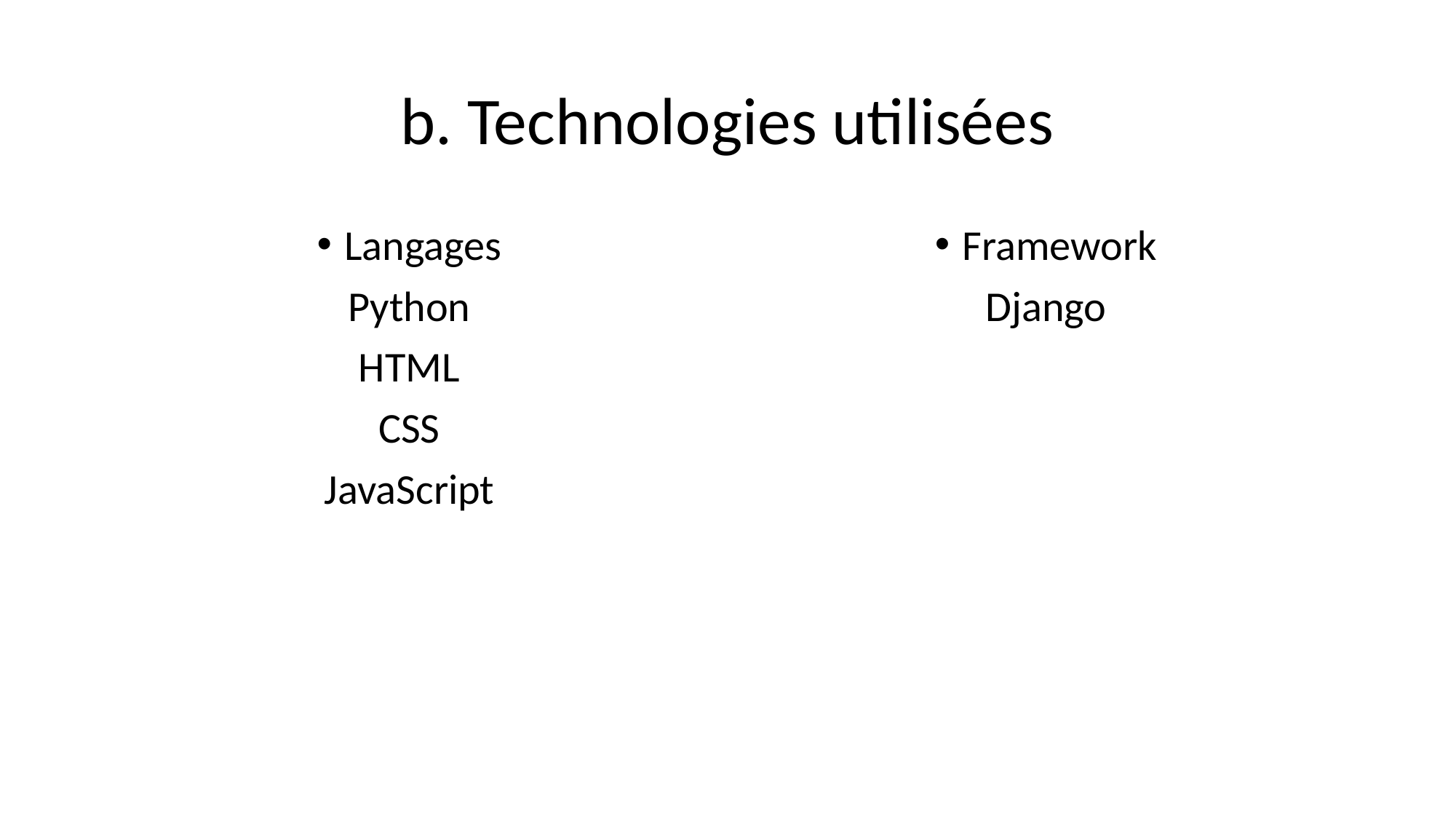

# b. Technologies utilisées
Langages
Python
HTML
CSS
JavaScript
Framework
Django